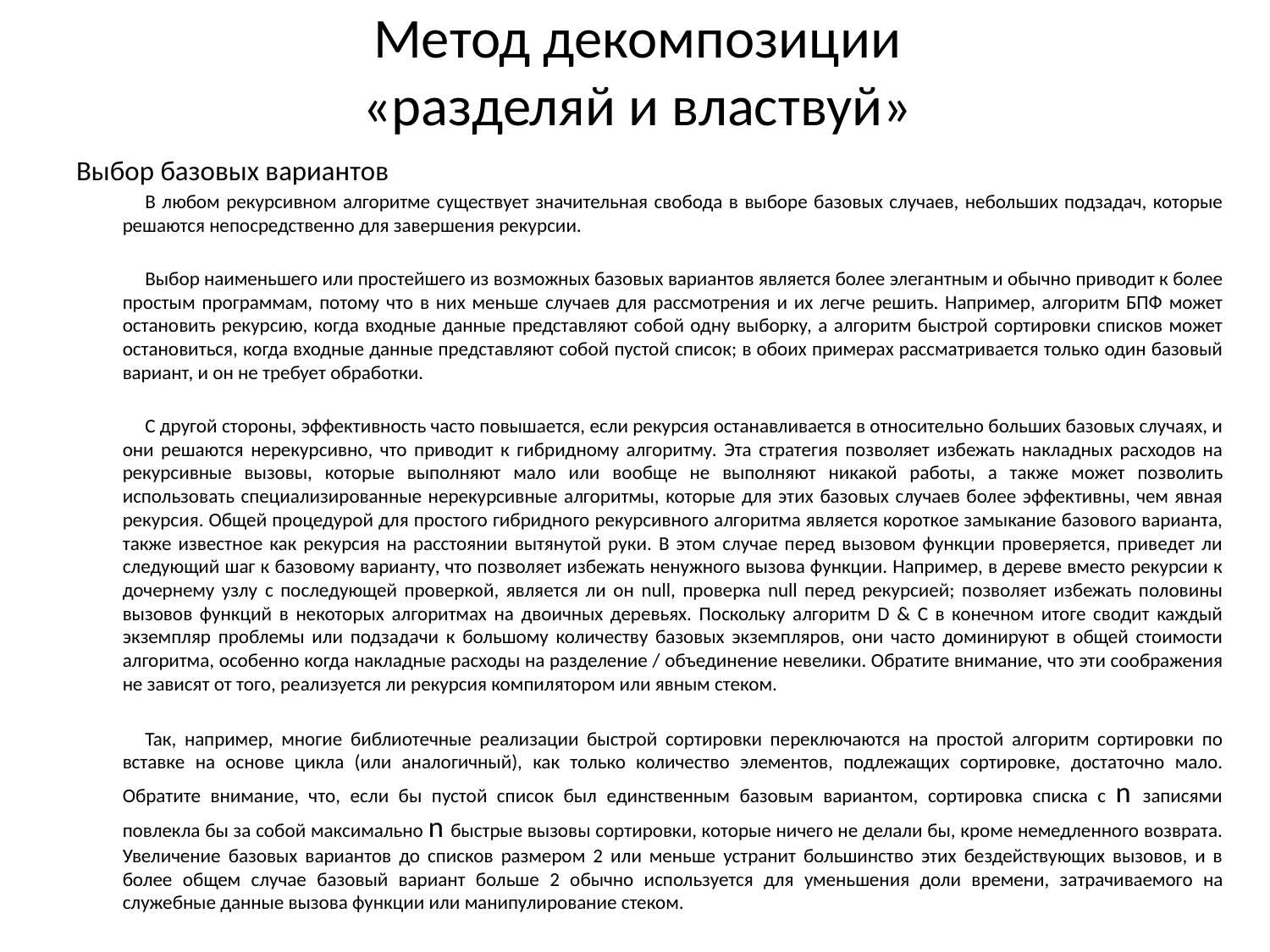

# Метод декомпозиции «разделяй и властвуй»
Выбор базовых вариантов
В любом рекурсивном алгоритме существует значительная свобода в выборе базовых случаев, небольших подзадач, которые решаются непосредственно для завершения рекурсии.

Выбор наименьшего или простейшего из возможных базовых вариантов является более элегантным и обычно приводит к более простым программам, потому что в них меньше случаев для рассмотрения и их легче решить. Например, алгоритм БПФ может остановить рекурсию, когда входные данные представляют собой одну выборку, а алгоритм быстрой сортировки списков может остановиться, когда входные данные представляют собой пустой список; в обоих примерах рассматривается только один базовый вариант, и он не требует обработки.

С другой стороны, эффективность часто повышается, если рекурсия останавливается в относительно больших базовых случаях, и они решаются нерекурсивно, что приводит к гибридному алгоритму. Эта стратегия позволяет избежать накладных расходов на рекурсивные вызовы, которые выполняют мало или вообще не выполняют никакой работы, а также может позволить использовать специализированные нерекурсивные алгоритмы, которые для этих базовых случаев более эффективны, чем явная рекурсия. Общей процедурой для простого гибридного рекурсивного алгоритма является короткое замыкание базового варианта, также известное как рекурсия на расстоянии вытянутой руки. В этом случае перед вызовом функции проверяется, приведет ли следующий шаг к базовому варианту, что позволяет избежать ненужного вызова функции. Например, в дереве вместо рекурсии к дочернему узлу с последующей проверкой, является ли он null, проверка null перед рекурсией; позволяет избежать половины вызовов функций в некоторых алгоритмах на двоичных деревьях. Поскольку алгоритм D & C в конечном итоге сводит каждый экземпляр проблемы или подзадачи к большому количеству базовых экземпляров, они часто доминируют в общей стоимости алгоритма, особенно когда накладные расходы на разделение / объединение невелики. Обратите внимание, что эти соображения не зависят от того, реализуется ли рекурсия компилятором или явным стеком.

Так, например, многие библиотечные реализации быстрой сортировки переключаются на простой алгоритм сортировки по вставке на основе цикла (или аналогичный), как только количество элементов, подлежащих сортировке, достаточно мало. Обратите внимание, что, если бы пустой список был единственным базовым вариантом, сортировка списка с n записями повлекла бы за собой максимально n быстрые вызовы сортировки, которые ничего не делали бы, кроме немедленного возврата. Увеличение базовых вариантов до списков размером 2 или меньше устранит большинство этих бездействующих вызовов, и в более общем случае базовый вариант больше 2 обычно используется для уменьшения доли времени, затрачиваемого на служебные данные вызова функции или манипулирование стеком.